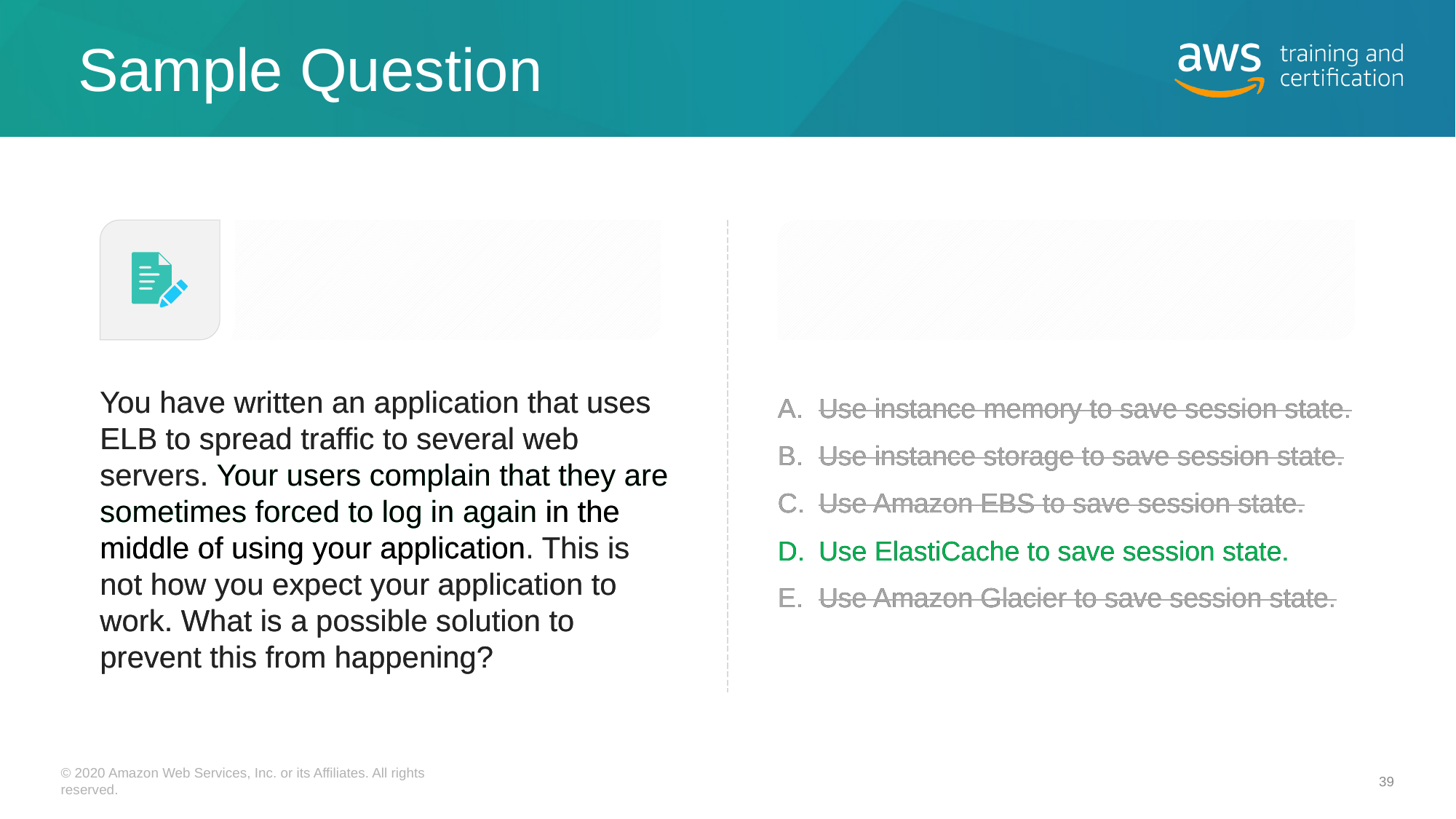

# Sample Question

You have written an application that uses ELB to spread traffic to several web servers. Your users complain that they are sometimes forced to log in again in the middle of using your application. This is not how you expect your application to work. What is a possible solution to prevent this from happening?
You have written an application that uses ELB to spread traffic to several web servers. Your users complain that they are sometimes forced to log in again in the middle of using your application. This is not how you expect your application to work. What is a possible solution to prevent this from happening?
Use instance memory to save session state.
Use instance memory to save session state.
Use instance storage to save session state.
Use instance storage to save session state.
Use Amazon EBS to save session state.
Use Amazon EBS to save session state.
Use ElastiCache to save session state.
Use ElastiCache to save session state.
Use Amazon Glacier to save session state.
Use Amazon Glacier to save session state.
© 2020 Amazon Web Services, Inc. or its Affiliates. All rights reserved.
39